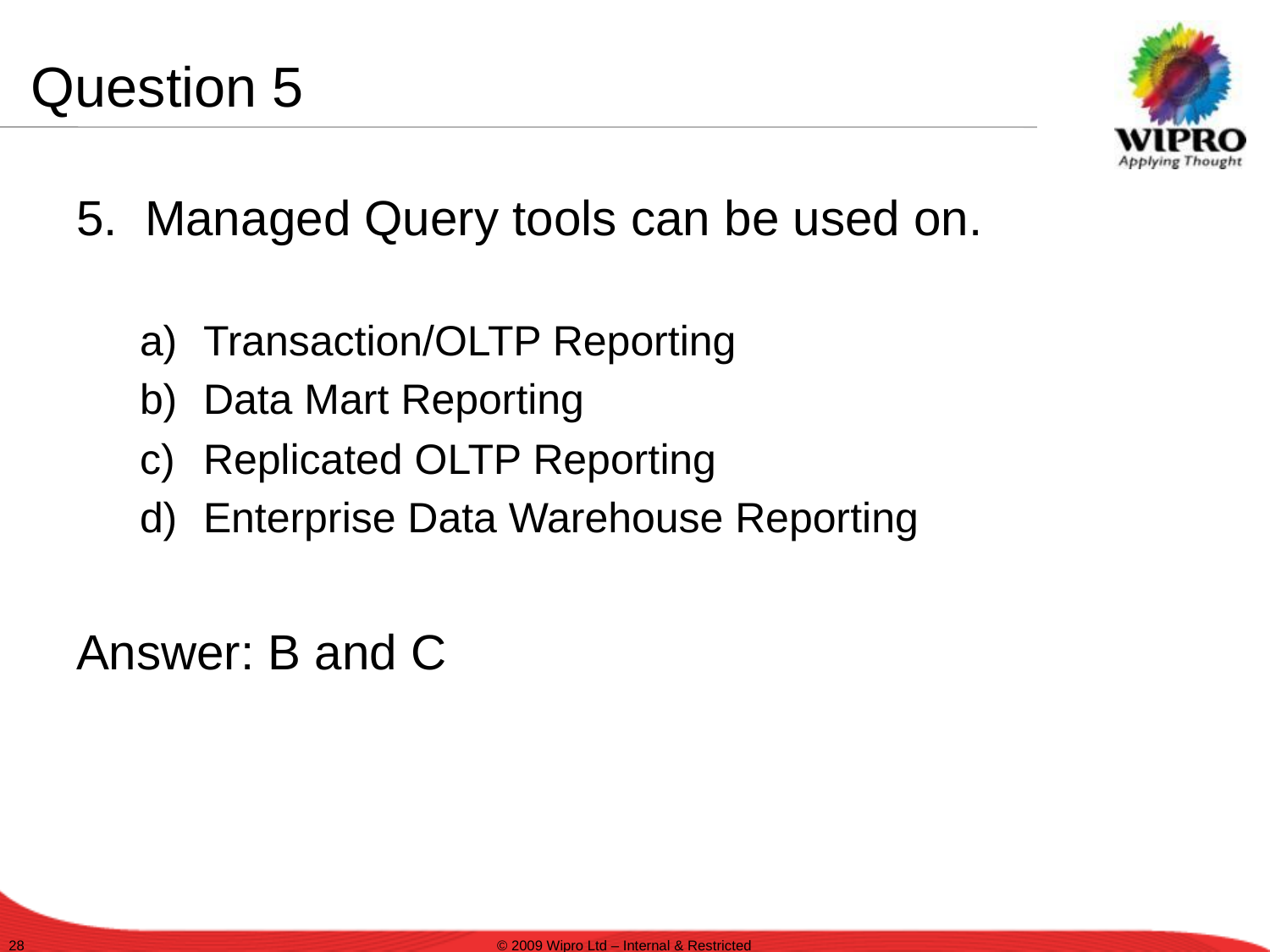

Question 5
5.  Managed Query tools can be used on.

Transaction/OLTP Reporting
Data Mart Reporting
Replicated OLTP Reporting
Enterprise Data Warehouse Reporting

Answer: B and C